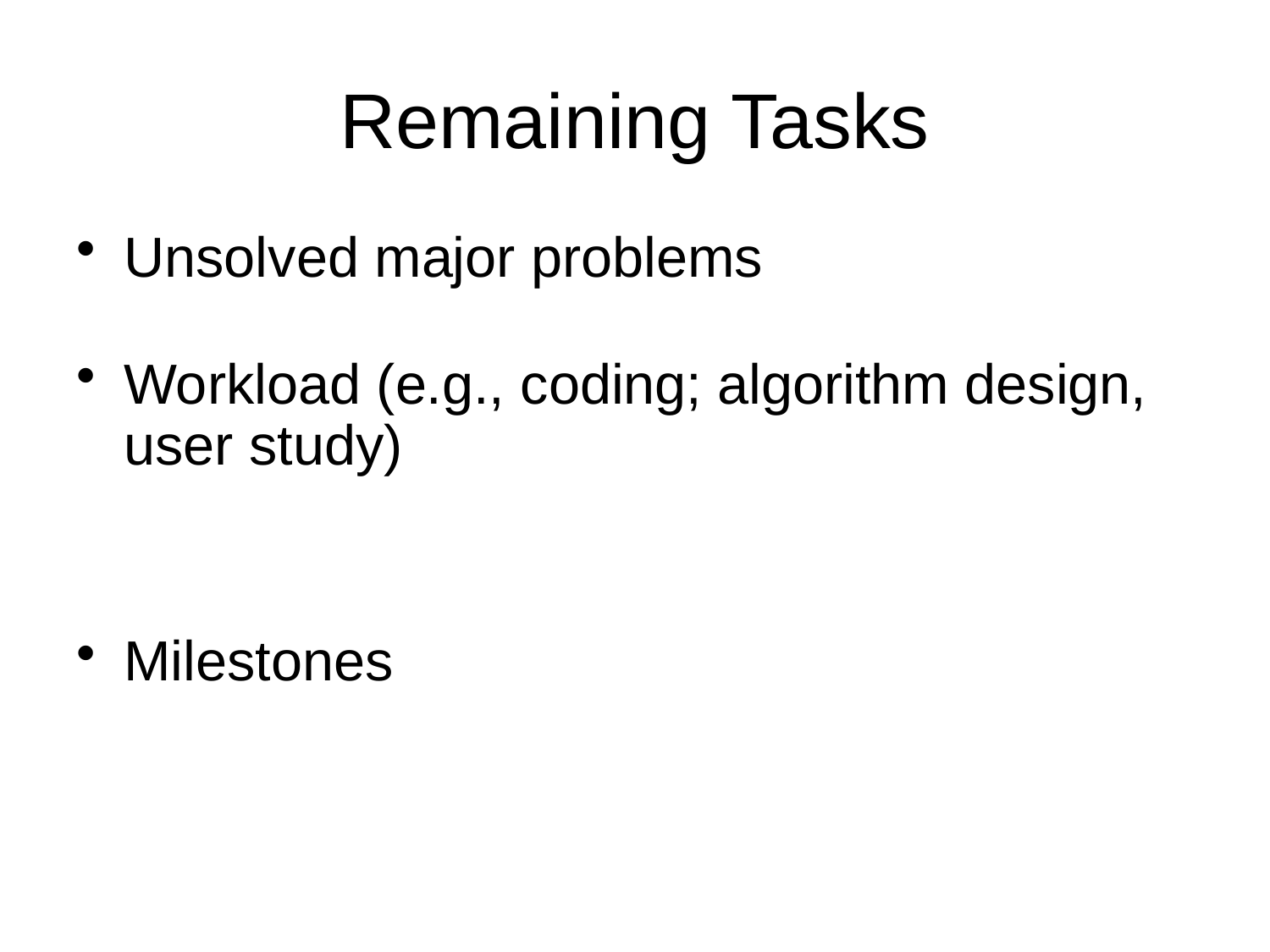

# Remaining Tasks
Unsolved major problems

Workload (e.g., coding; algorithm design, user study)

Milestones